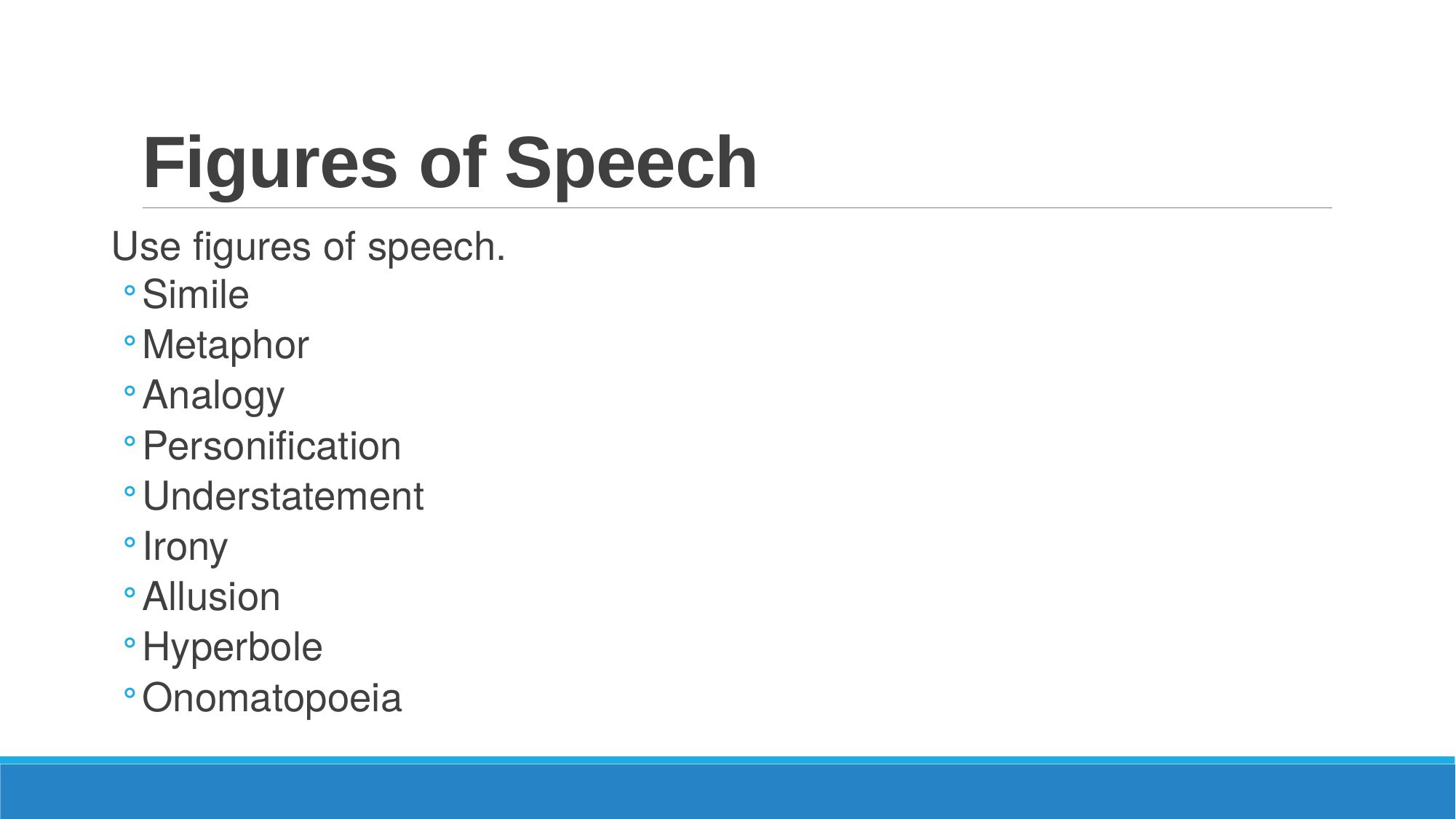

# Figures of Speech
Use figures of speech.
Simile
Metaphor
Analogy
Personification
Understatement
Irony
Allusion
Hyperbole
Onomatopoeia